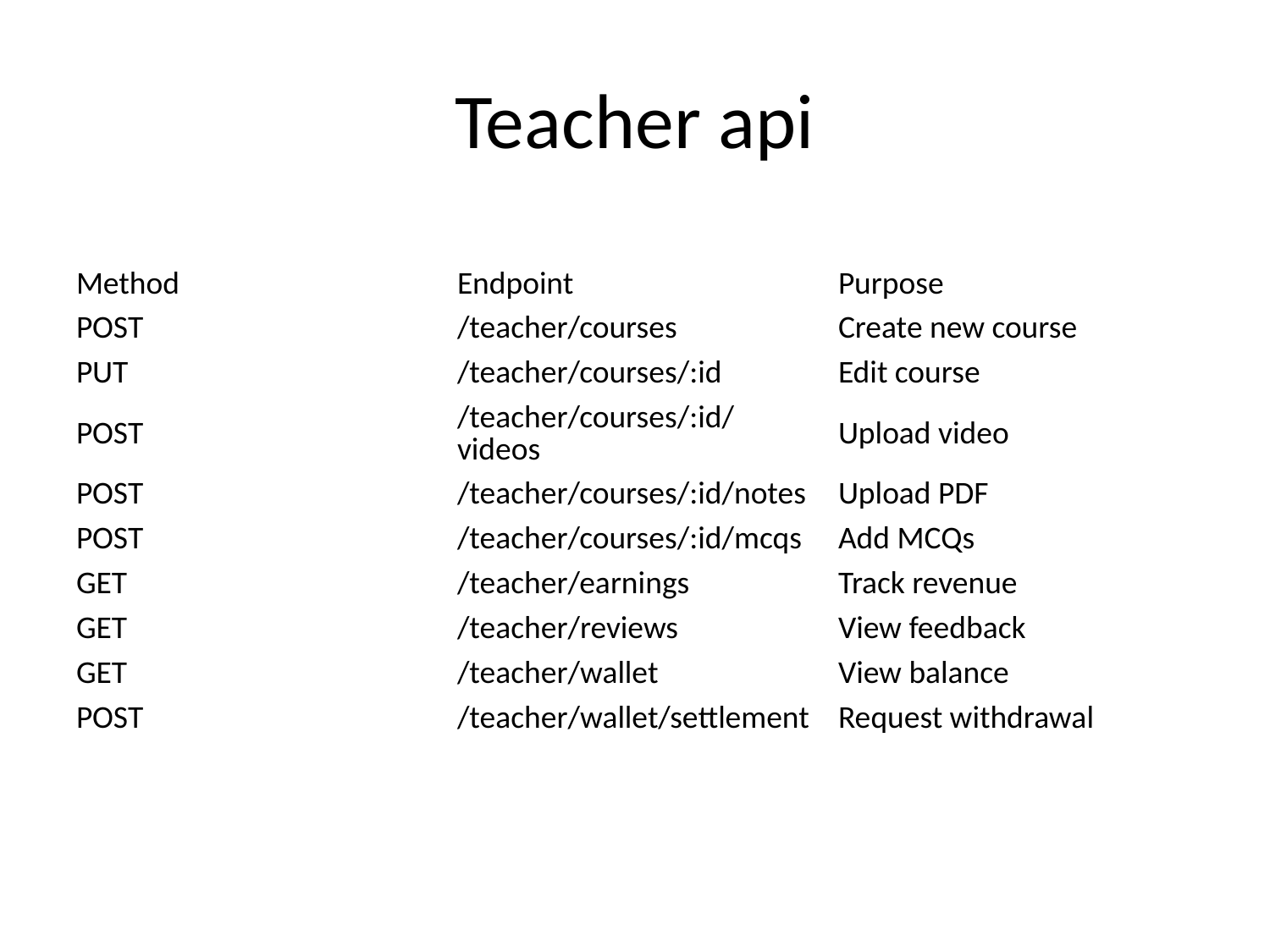

# Teacher api
| Method | Endpoint | Purpose |
| --- | --- | --- |
| POST | /teacher/courses | Create new course |
| PUT | /teacher/courses/:id | Edit course |
| POST | /teacher/courses/:id/videos | Upload video |
| POST | /teacher/courses/:id/notes | Upload PDF |
| POST | /teacher/courses/:id/mcqs | Add MCQs |
| GET | /teacher/earnings | Track revenue |
| GET | /teacher/reviews | View feedback |
| GET | /teacher/wallet | View balance |
| POST | /teacher/wallet/settlement | Request withdrawal |